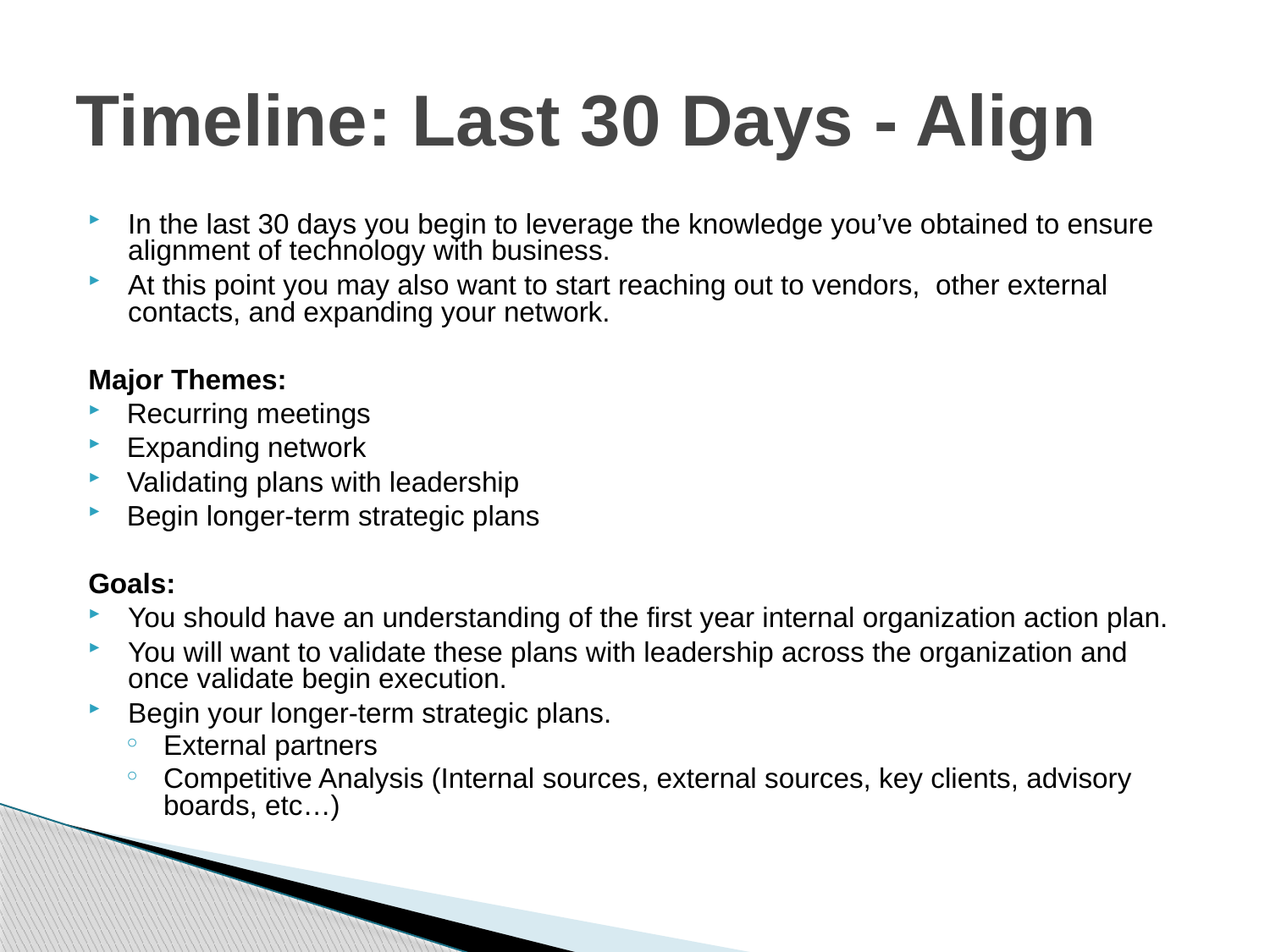

# Timeline: Last 30 Days - Align
In the last 30 days you begin to leverage the knowledge you’ve obtained to ensure alignment of technology with business.
At this point you may also want to start reaching out to vendors,  other external contacts, and expanding your network.

Major Themes:
Recurring meetings
Expanding network
Validating plans with leadership
Begin longer-term strategic plans

Goals:
You should have an understanding of the first year internal organization action plan.
You will want to validate these plans with leadership across the organization and once validate begin execution.
Begin your longer-term strategic plans.
External partners
Competitive Analysis (Internal sources, external sources, key clients, advisory boards, etc…)